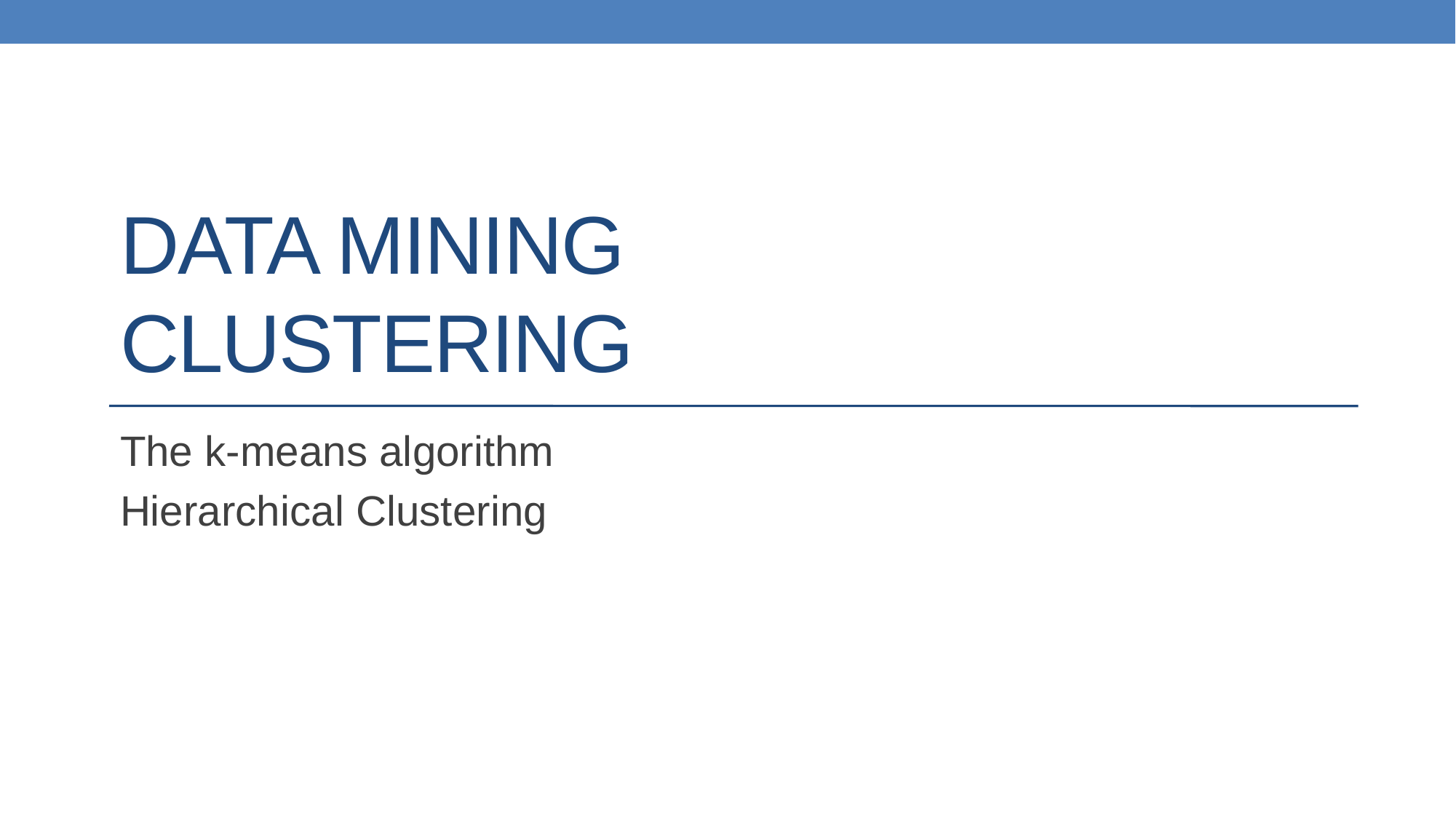

# DATA MINING Clustering
The k-means algorithm
Hierarchical Clustering